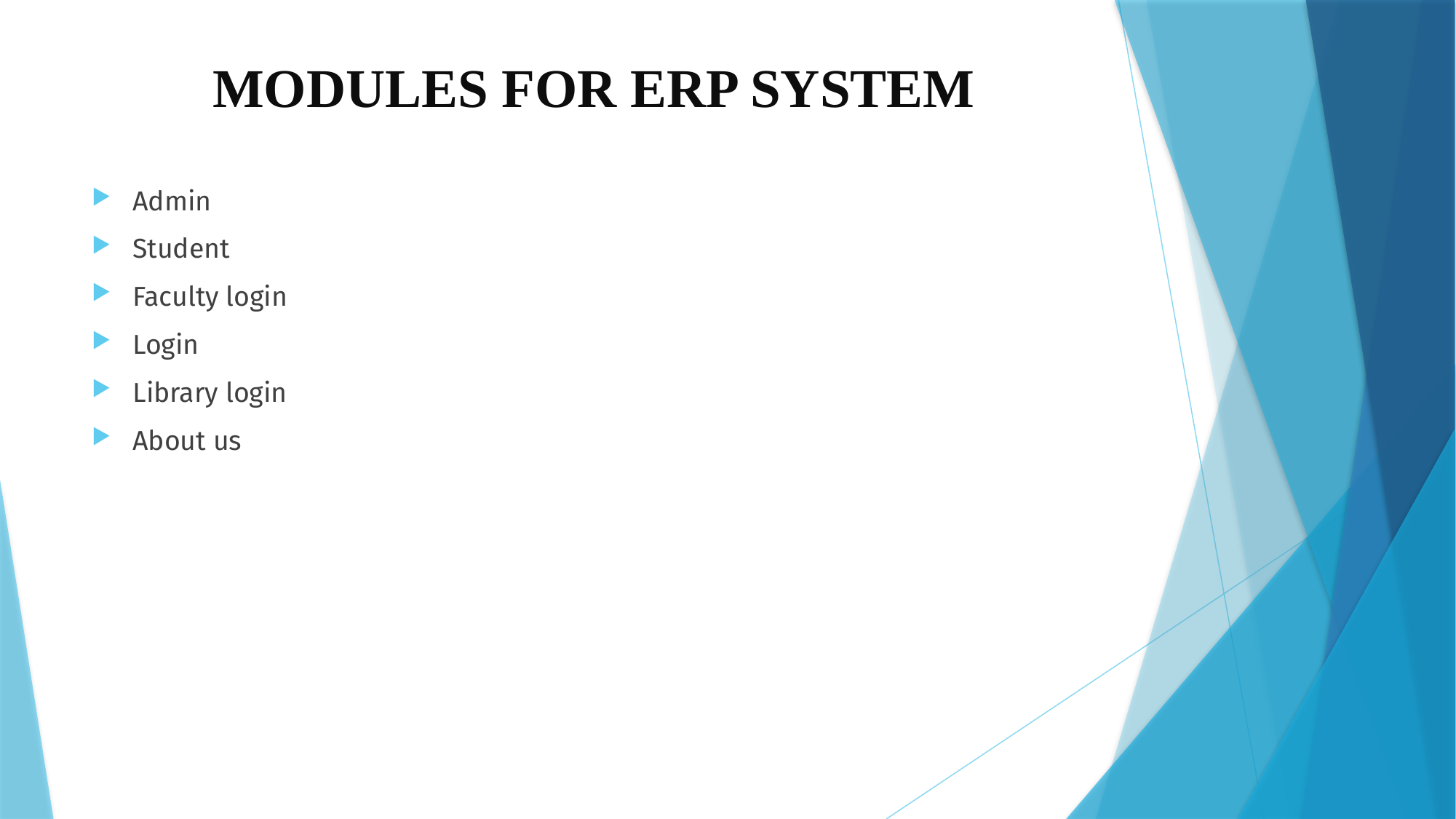

# MODULES FOR ERP SYSTEM
Admin
Student
Faculty login
Login
Library login
About us